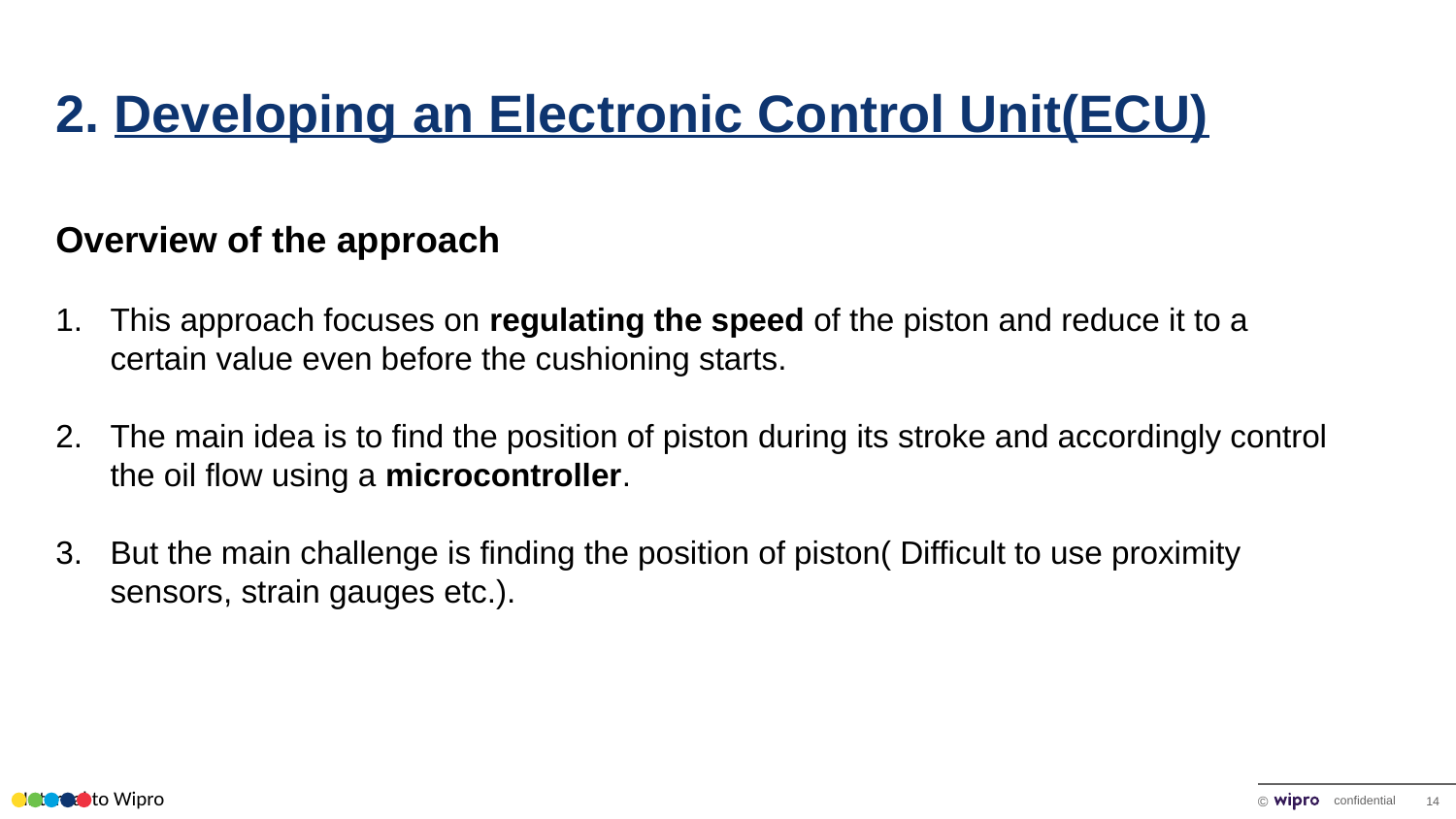

# 2. Developing an Electronic Control Unit(ECU)
Overview of the approach

This approach focuses on regulating the speed of the piston and reduce it to a certain value even before the cushioning starts.

The main idea is to find the position of piston during its stroke and accordingly control the oil flow using a microcontroller.

But the main challenge is finding the position of piston( Difficult to use proximity sensors, strain gauges etc.).